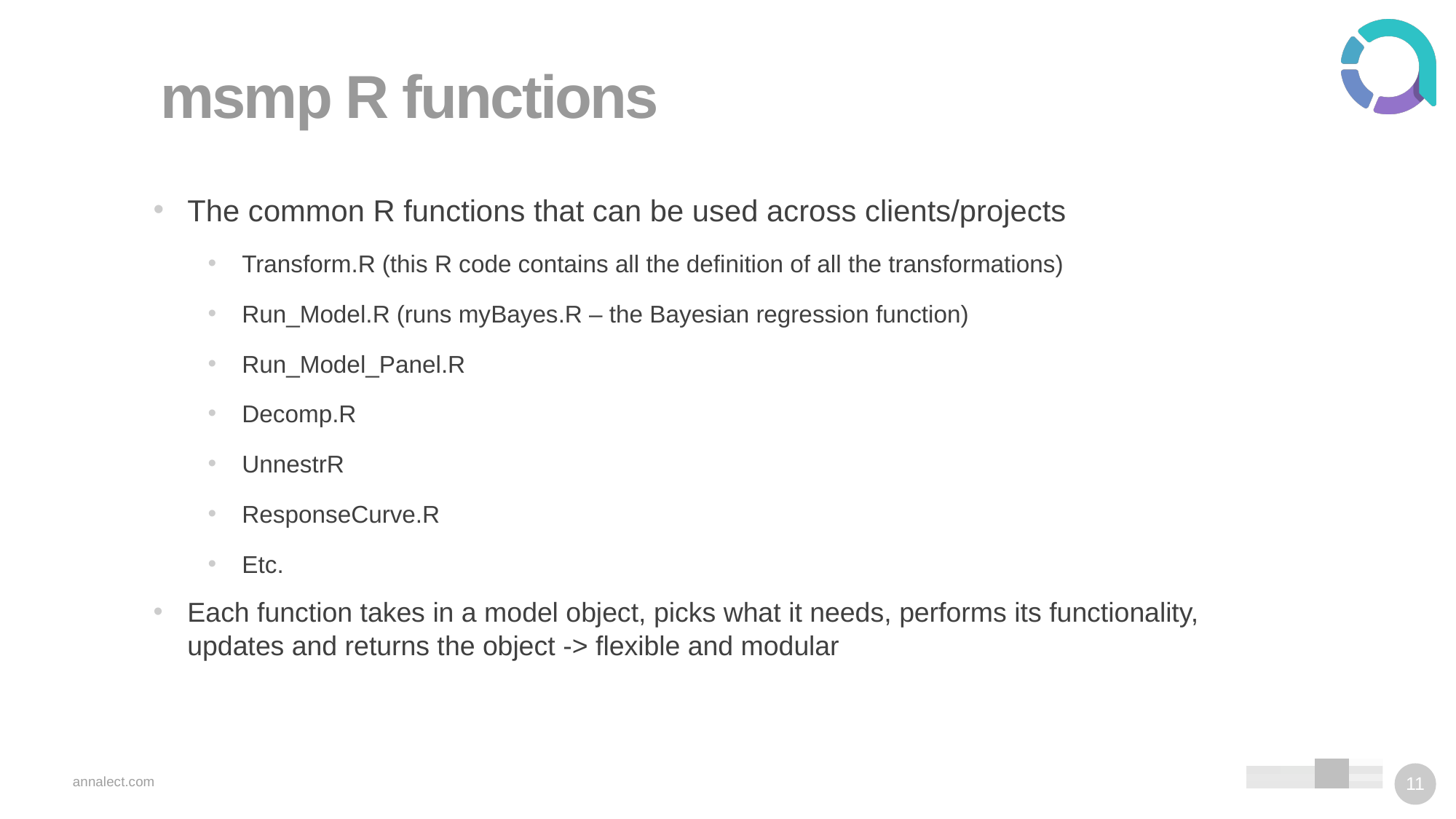

# msmp R functions

The common R functions that can be used across clients/projects
Transform.R (this R code contains all the definition of all the transformations)
Run_Model.R (runs myBayes.R – the Bayesian regression function)
Run_Model_Panel.R
Decomp.R
UnnestrR
ResponseCurve.R
Etc.
Each function takes in a model object, picks what it needs, performs its functionality, updates and returns the object -> flexible and modular

annalect.com
11